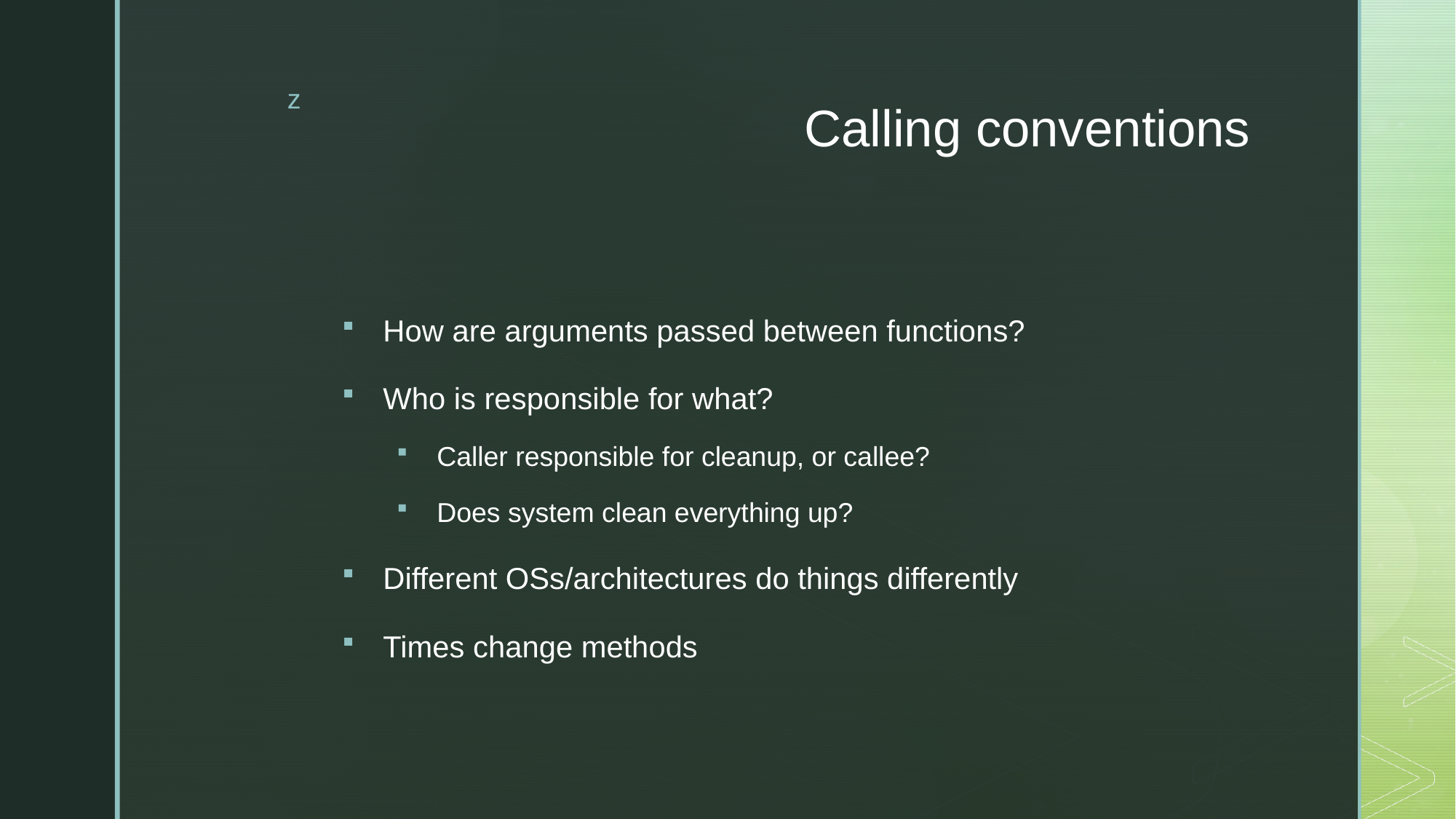

# Calling conventions
How are arguments passed between functions?
Who is responsible for what?
Caller responsible for cleanup, or callee?
Does system clean everything up?
Different OSs/architectures do things differently
Times change methods